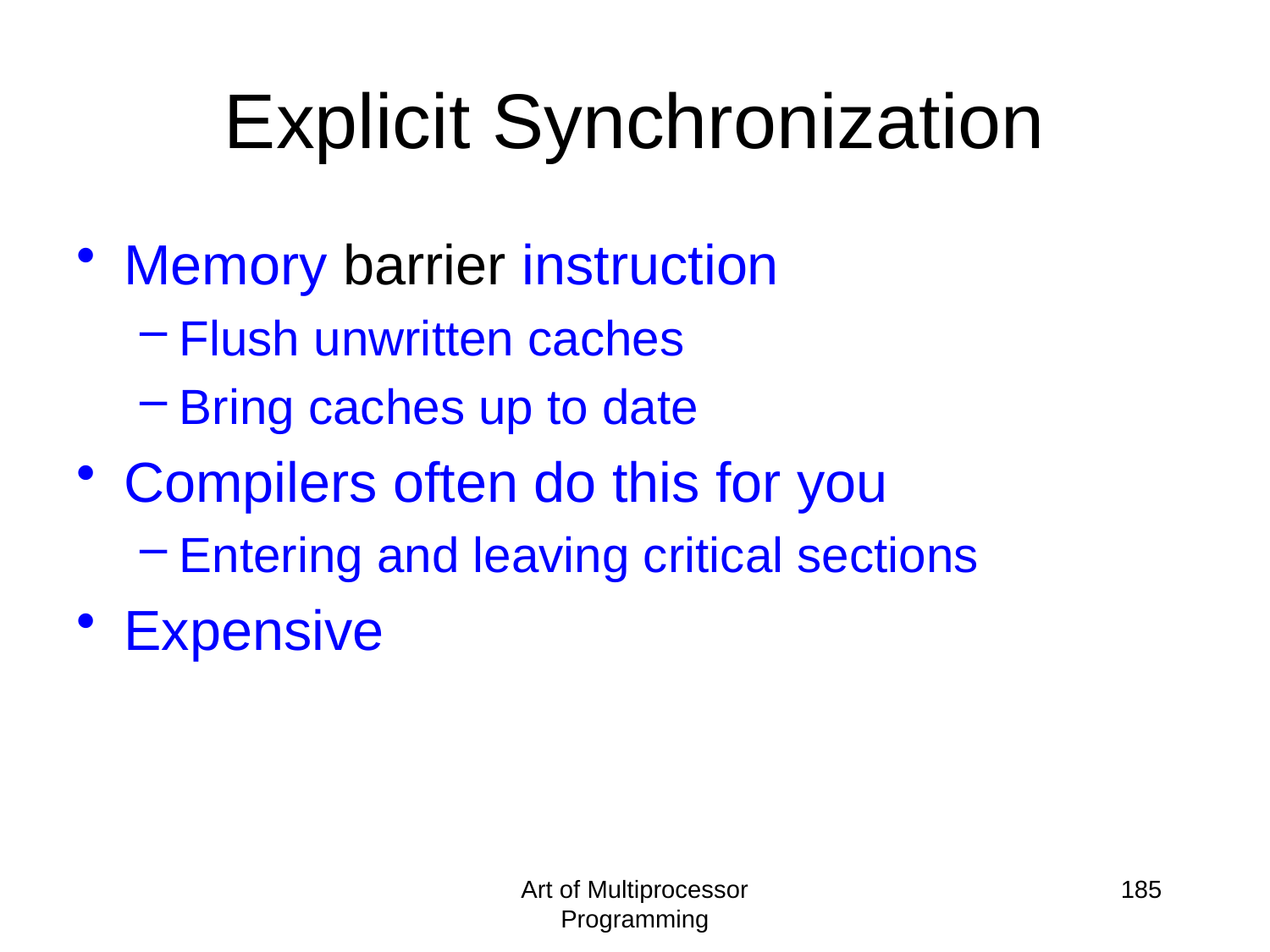

Explicit Synchronization
Memory barrier instruction
Flush unwritten caches
Bring caches up to date
Compilers often do this for you
Entering and leaving critical sections
Expensive
Art of Multiprocessor Programming
185